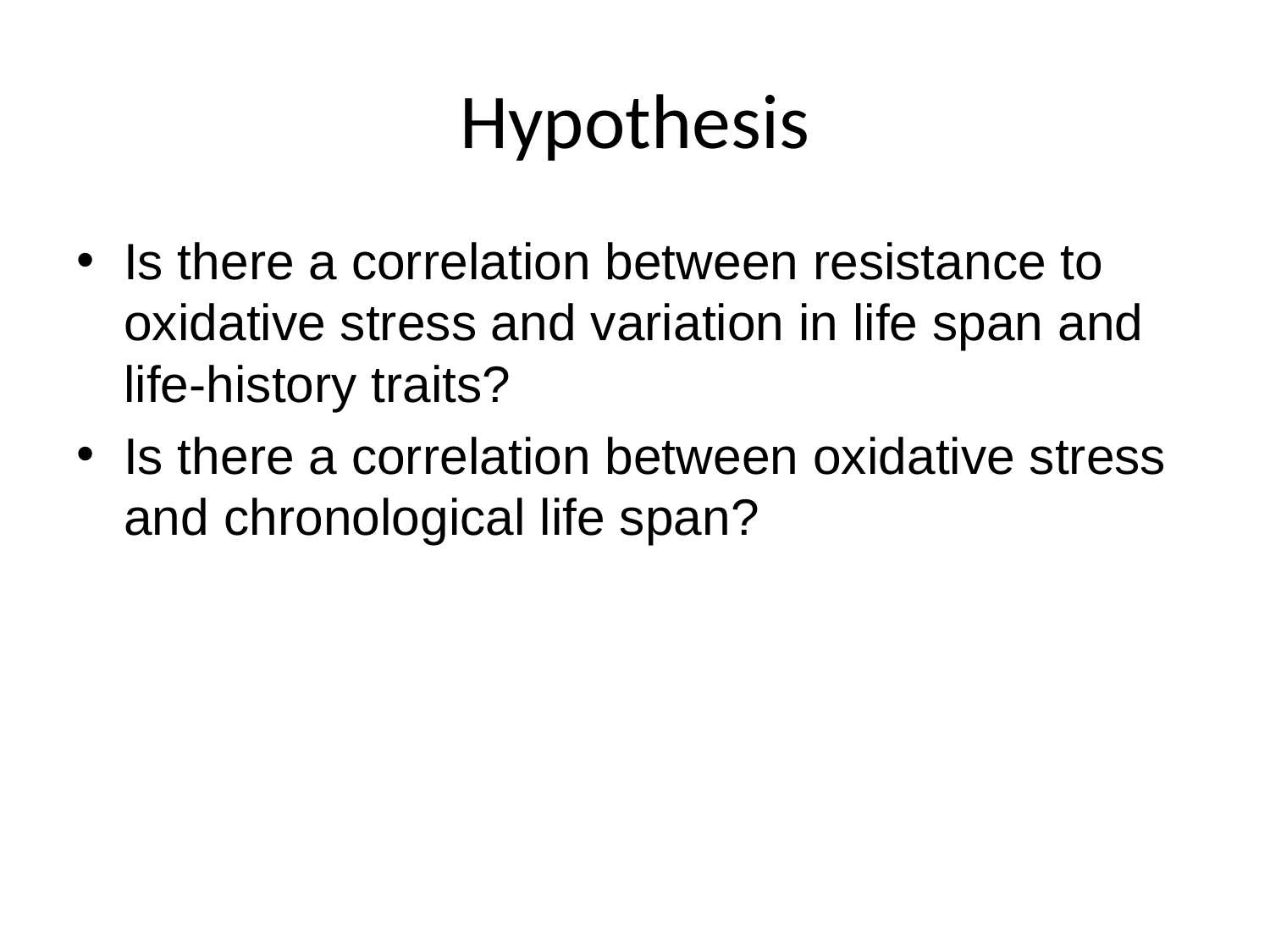

# Hypothesis
Is there a correlation between resistance to oxidative stress and variation in life span and life-history traits?
Is there a correlation between oxidative stress and chronological life span?